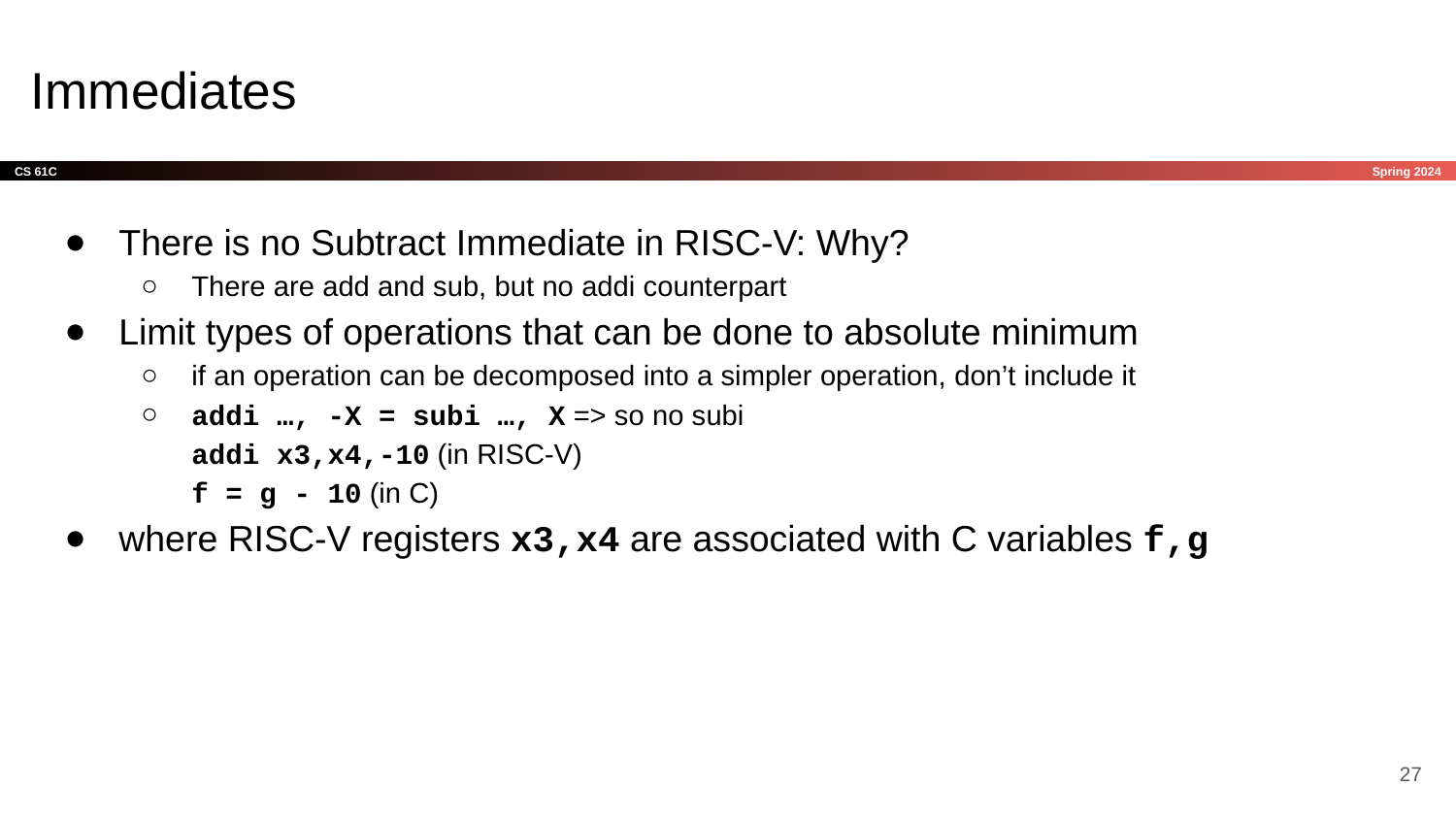

# Immediates
There is no Subtract Immediate in RISC-V: Why?
There are add and sub, but no addi counterpart
Limit types of operations that can be done to absolute minimum
if an operation can be decomposed into a simpler operation, don’t include it
addi …, -X = subi …, X => so no subi
addi x3,x4,-10 (in RISC-V)
f = g - 10 (in C)
where RISC-V registers x3,x4 are associated with C variables f,g
27